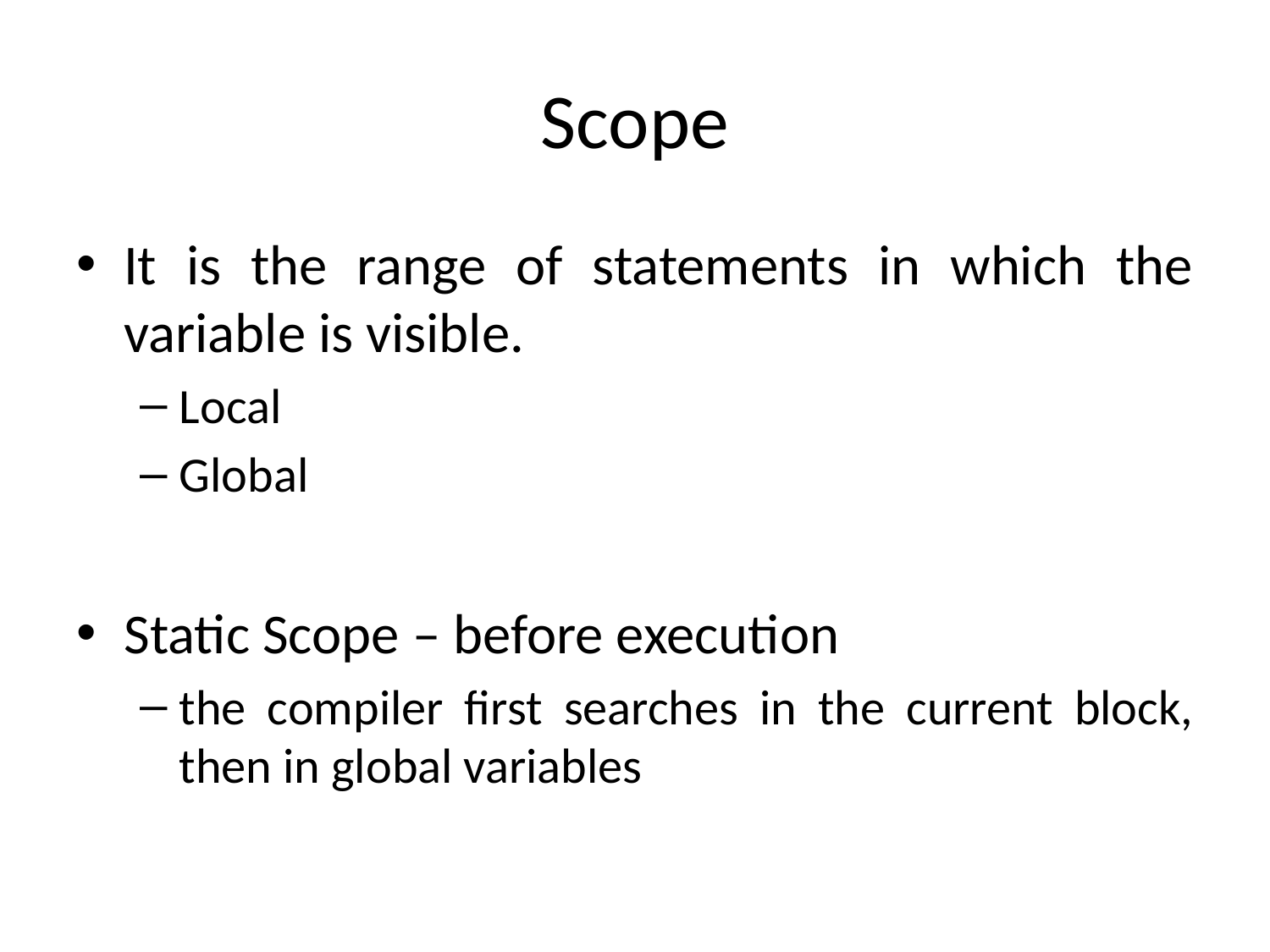

# Scope
It is the range of statements in which the variable is visible.
Local
Global

Static Scope – before execution
the compiler first searches in the current block, then in global variables